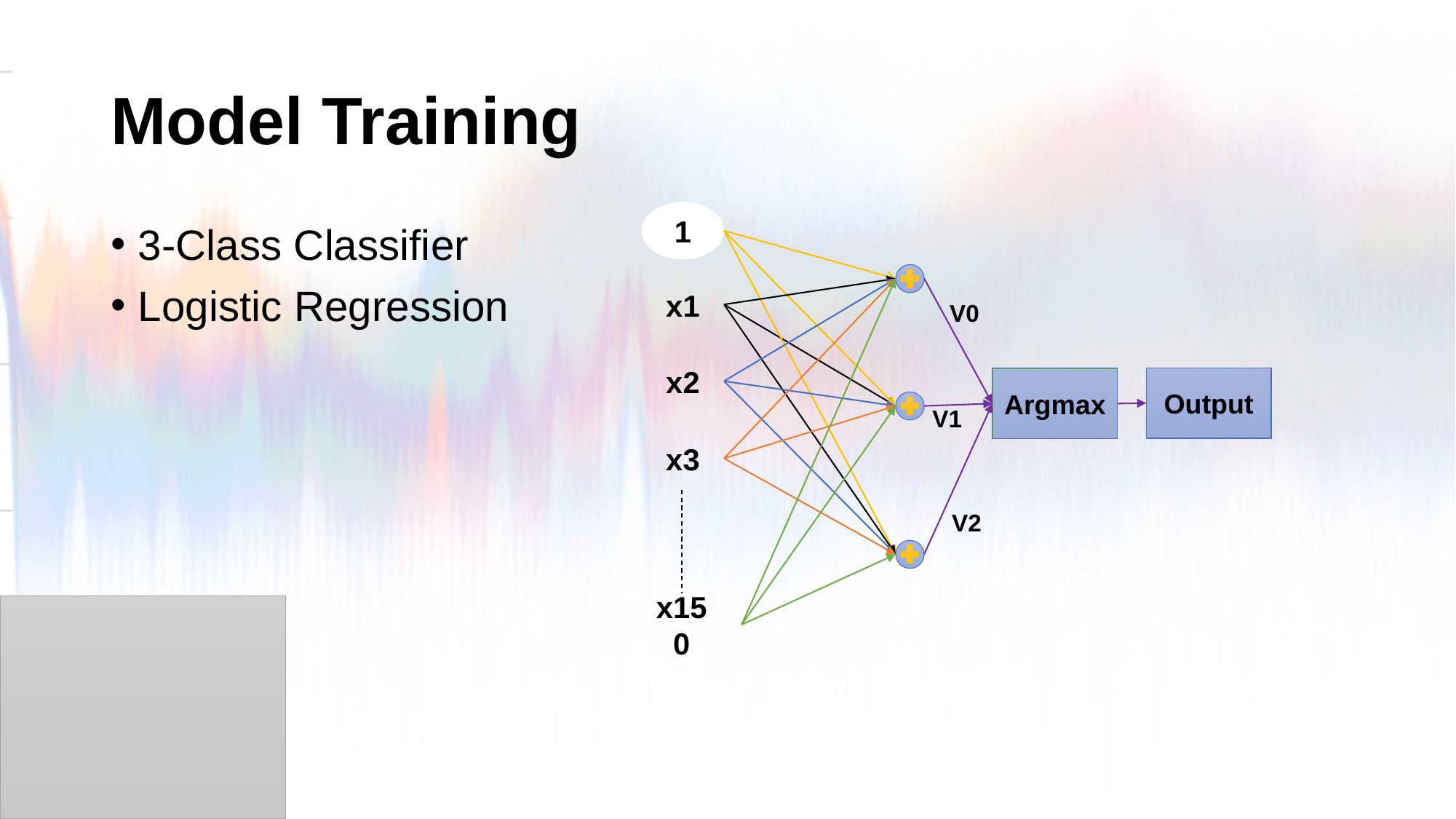

# Model Training

1

x1
V0
x2
Output
Argmax
V1

x3
V2

x150
3-Class Classifier
Logistic Regression